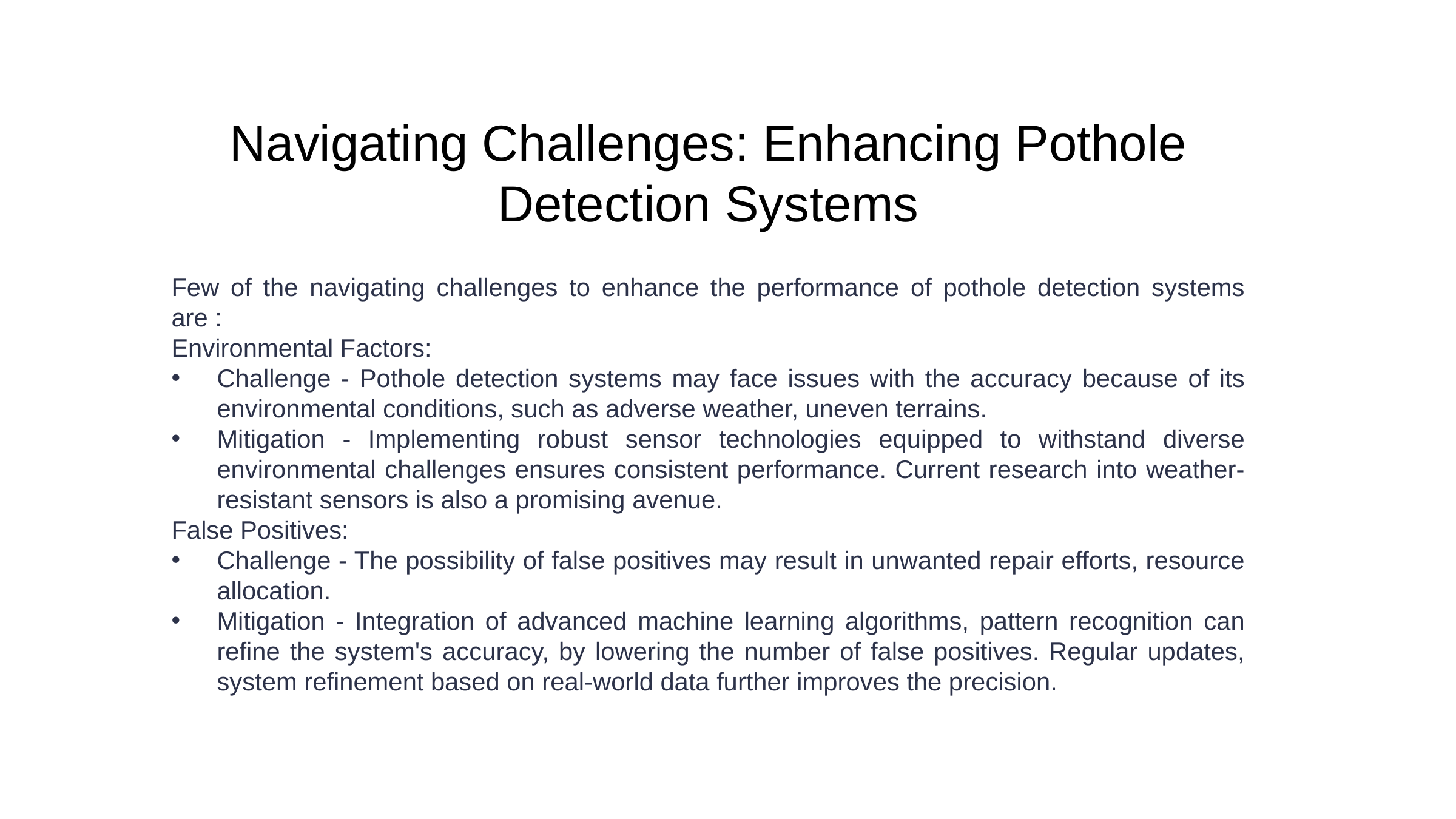

# Navigating Challenges: Enhancing Pothole Detection Systems
Few of the navigating challenges to enhance the performance of pothole detection systems are :
Environmental Factors:
Challenge - Pothole detection systems may face issues with the accuracy because of its environmental conditions, such as adverse weather, uneven terrains.
Mitigation - Implementing robust sensor technologies equipped to withstand diverse environmental challenges ensures consistent performance. Current research into weather-resistant sensors is also a promising avenue.
False Positives:
Challenge - The possibility of false positives may result in unwanted repair efforts, resource allocation.
Mitigation - Integration of advanced machine learning algorithms, pattern recognition can refine the system's accuracy, by lowering the number of false positives. Regular updates, system refinement based on real-world data further improves the precision.